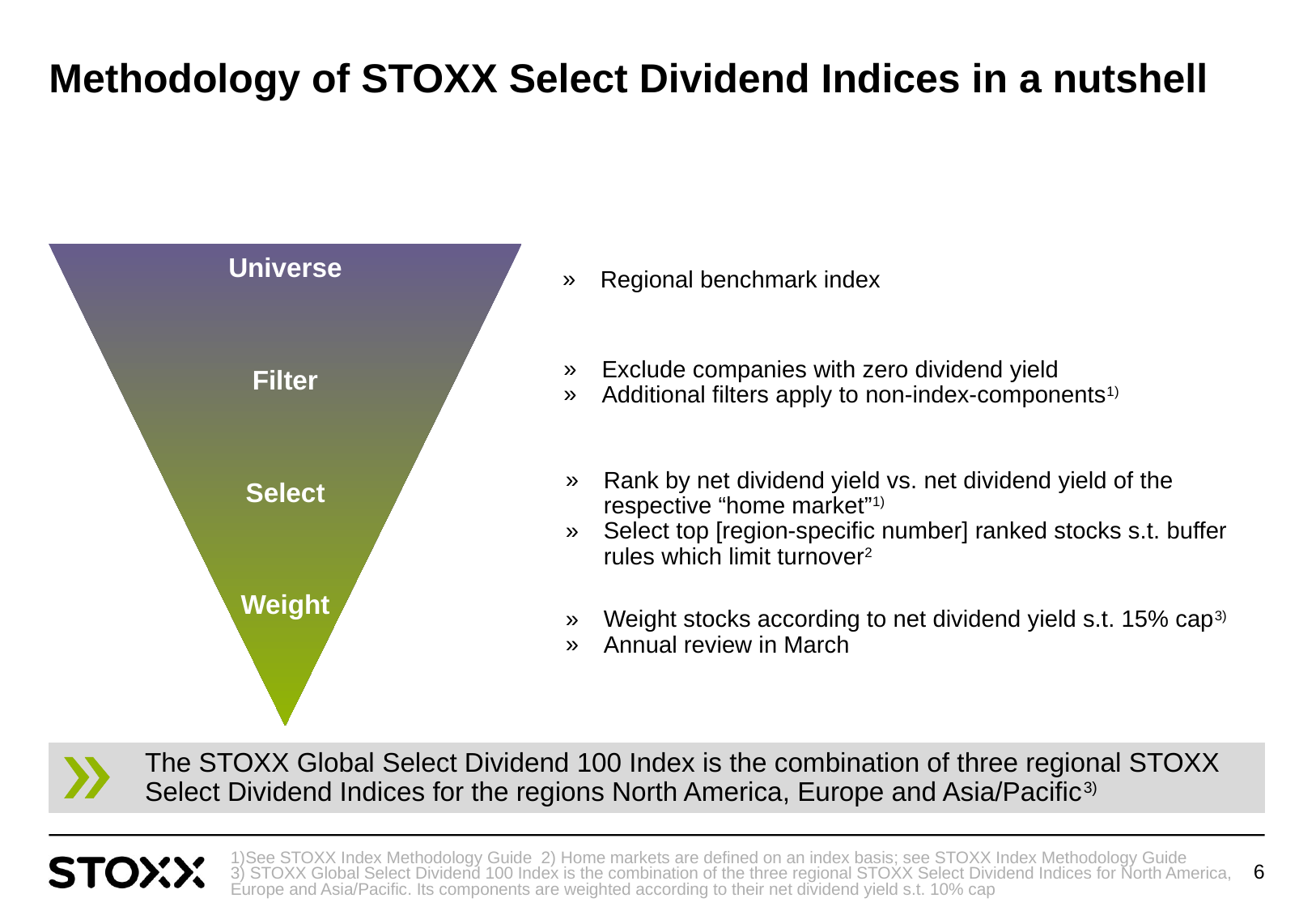

# Methodology of STOXX Select Dividend Indices in a nutshell

Universe
Regional benchmark index
Text
Exclude companies with zero dividend yield
Additional filters apply to non-index-components1)
Filter
Rank by net dividend yield vs. net dividend yield of the respective “home market”1)
Select top [region-specific number] ranked stocks s.t. buffer rules which limit turnover2
Text
Select
Text
Weight
Weight stocks according to net dividend yield s.t. 15% cap3)
Annual review in March

Text
The STOXX Global Select Dividend 100 Index is the combination of three regional STOXX Select Dividend Indices for the regions North America, Europe and Asia/Pacific3)

See STOXX Index Methodology Guide  2) Home markets are defined on an index basis; see STOXX Index Methodology Guide         3) STOXX Global Select Dividend 100 Index is the combination of the three regional STOXX Select Dividend Indices for North America, Europe and Asia/Pacific. Its components are weighted according to their net dividend yield s.t. 10% cap